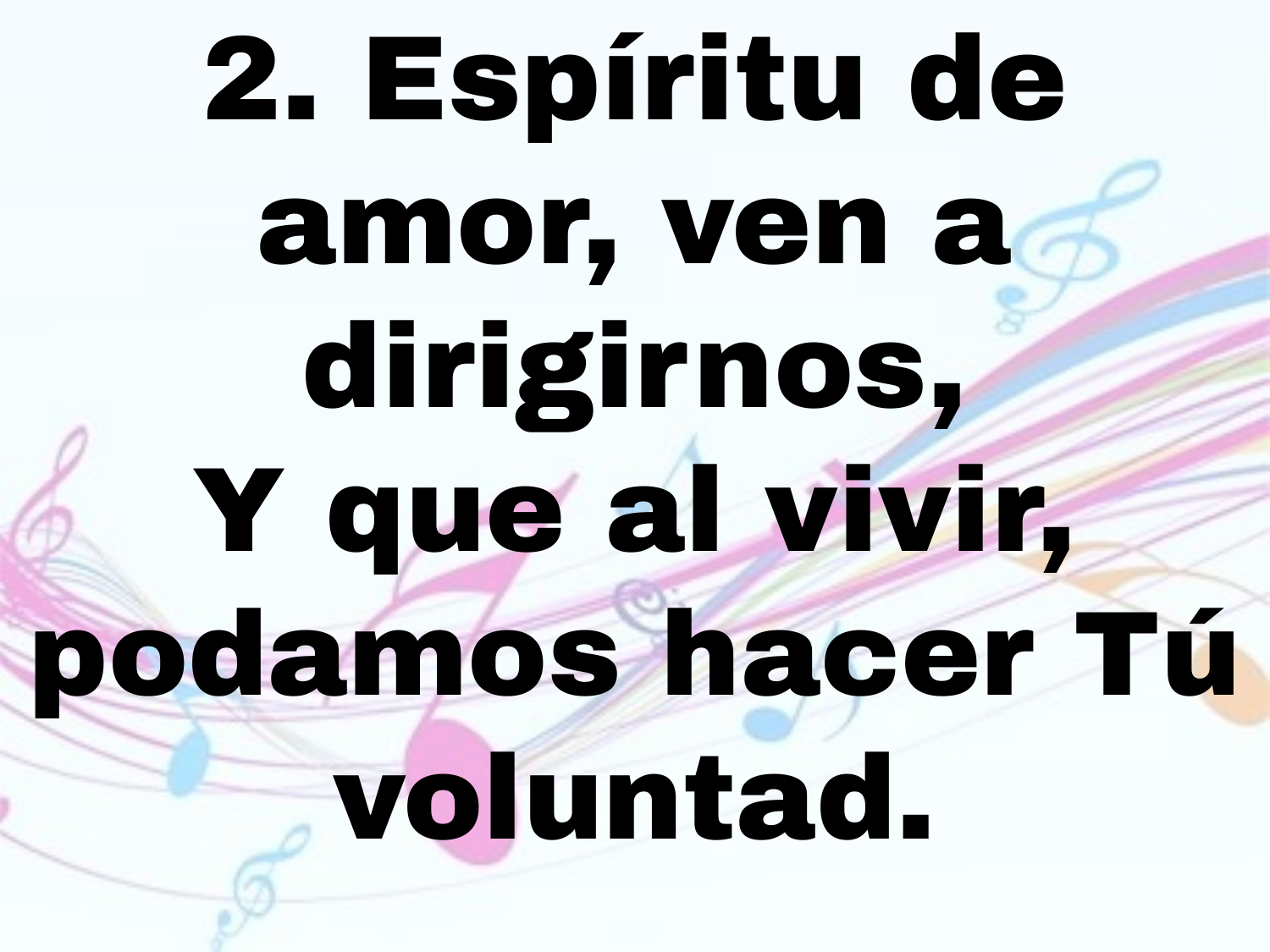

2. Espíritu de amor, ven a dirigirnos,
Y que al vivir, podamos hacer Tú
voluntad.